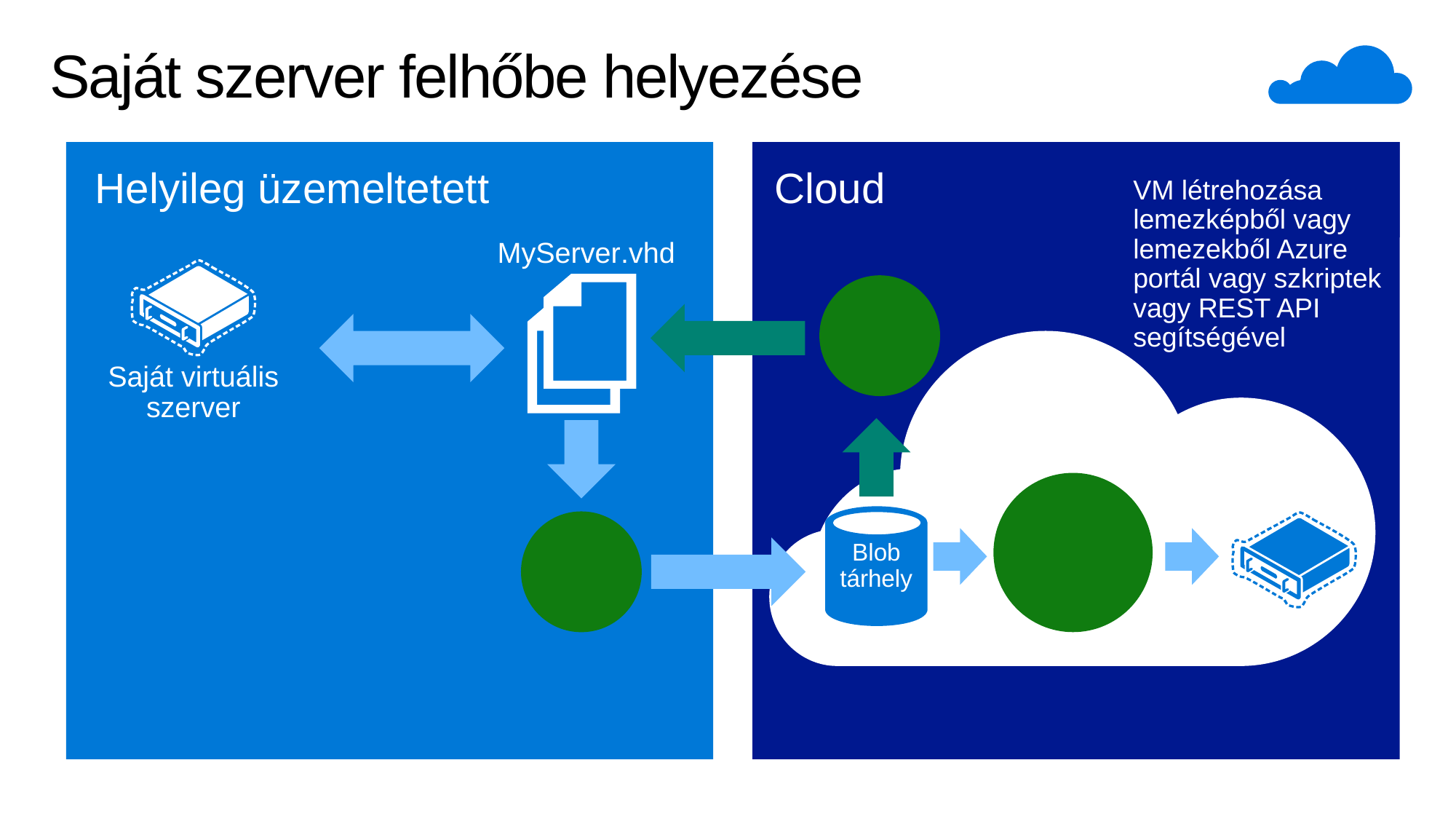

# Saját szerver felhőbe helyezése

Helyileg üzemeltetett

Cloud

Blob
tárhely
VM létrehozása lemezképből vagy lemezekből Azure portál vagy szkriptek vagy REST API segítségével
Lemez vagy lemezkép készítése

MyServer.vhd

VHD feltöltése

VHD
letöltése

Saját virtuális szerver

Használati esetek
Forklift migráció
Sys Prepped lemezképek
VHD fix lemez kell legyen
* CSUpload konverter feltöltésnél